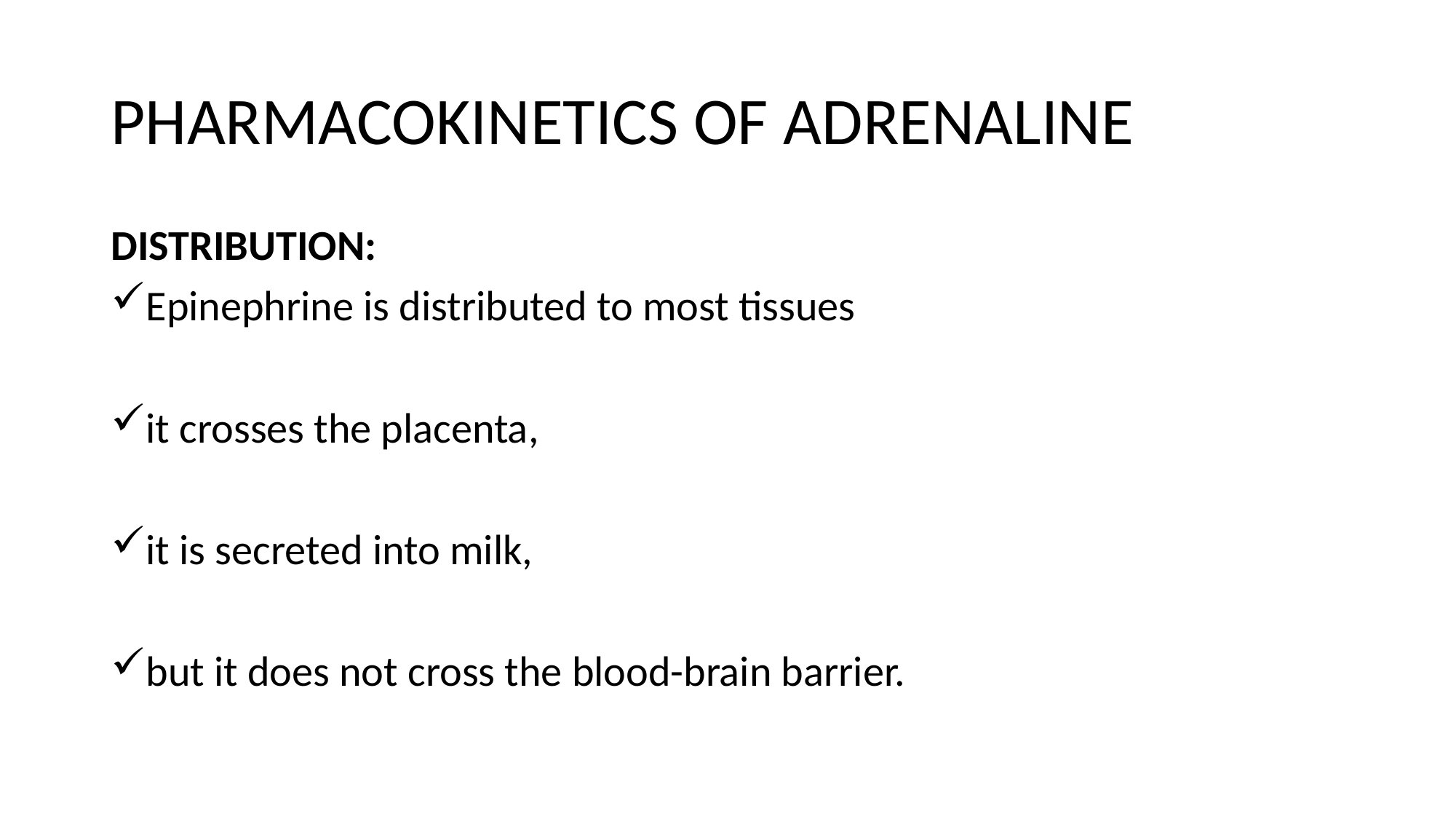

# PHARMACOKINETICS OF ADRENALINE
DISTRIBUTION:
Epinephrine is distributed to most tissues

it crosses the placenta,

it is secreted into milk,

but it does not cross the blood-brain barrier.